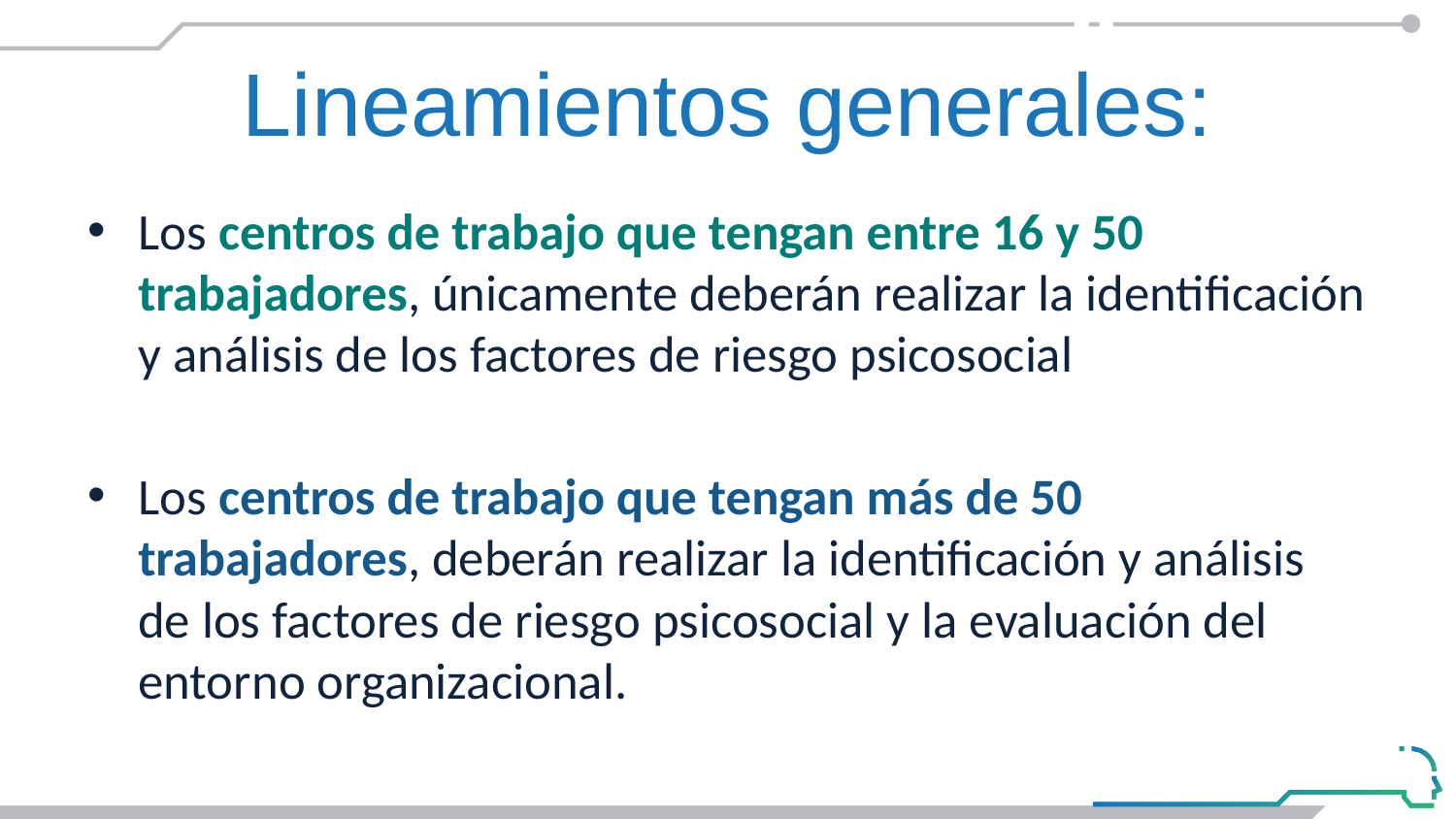

#
Lineamientos generales:
Los centros de trabajo que tengan entre 16 y 50 trabajadores, únicamente deberán realizar la identificación y análisis de los factores de riesgo psicosocial

Los centros de trabajo que tengan más de 50 trabajadores, deberán realizar la identificación y análisis de los factores de riesgo psicosocial y la evaluación del entorno organizacional.

En la NOM-035-STPS-2018 se vierten algunas sugerencias sobre la identificación y el tratamiento de los FRP en vías de promover un entorno laboral favorable.